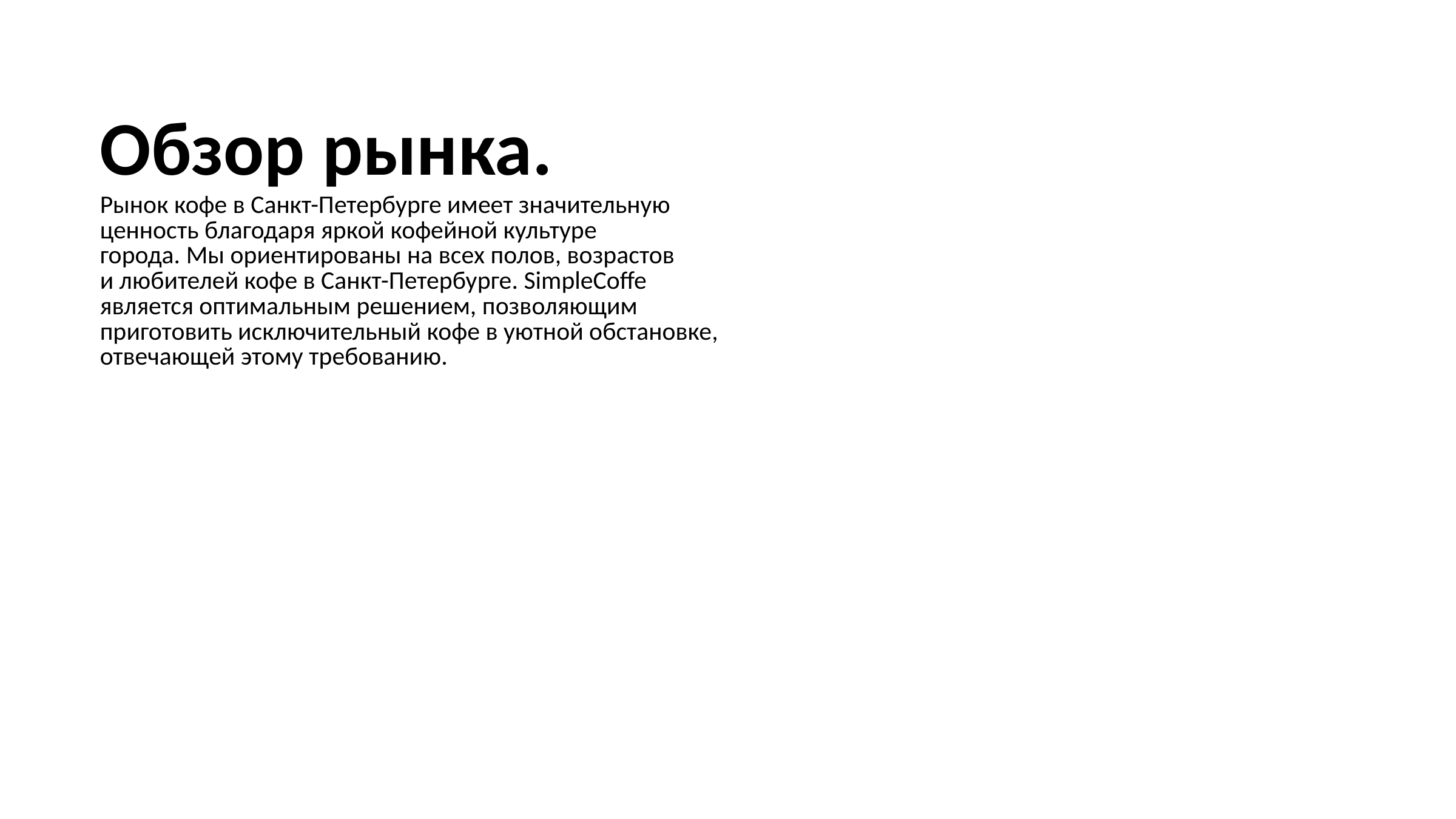

Обзор рынка.
Рынок кофе в Санкт-Петербурге имеет значительную
ценность благодаря яркой кофейной культуре
города. Мы ориентированы на всех полов, возрастов
и любителей кофе в Санкт-Петербурге. SimpleCoffe
является оптимальным решением, позволяющим
приготовить исключительный кофе в уютной обстановке,
отвечающей этому требованию.